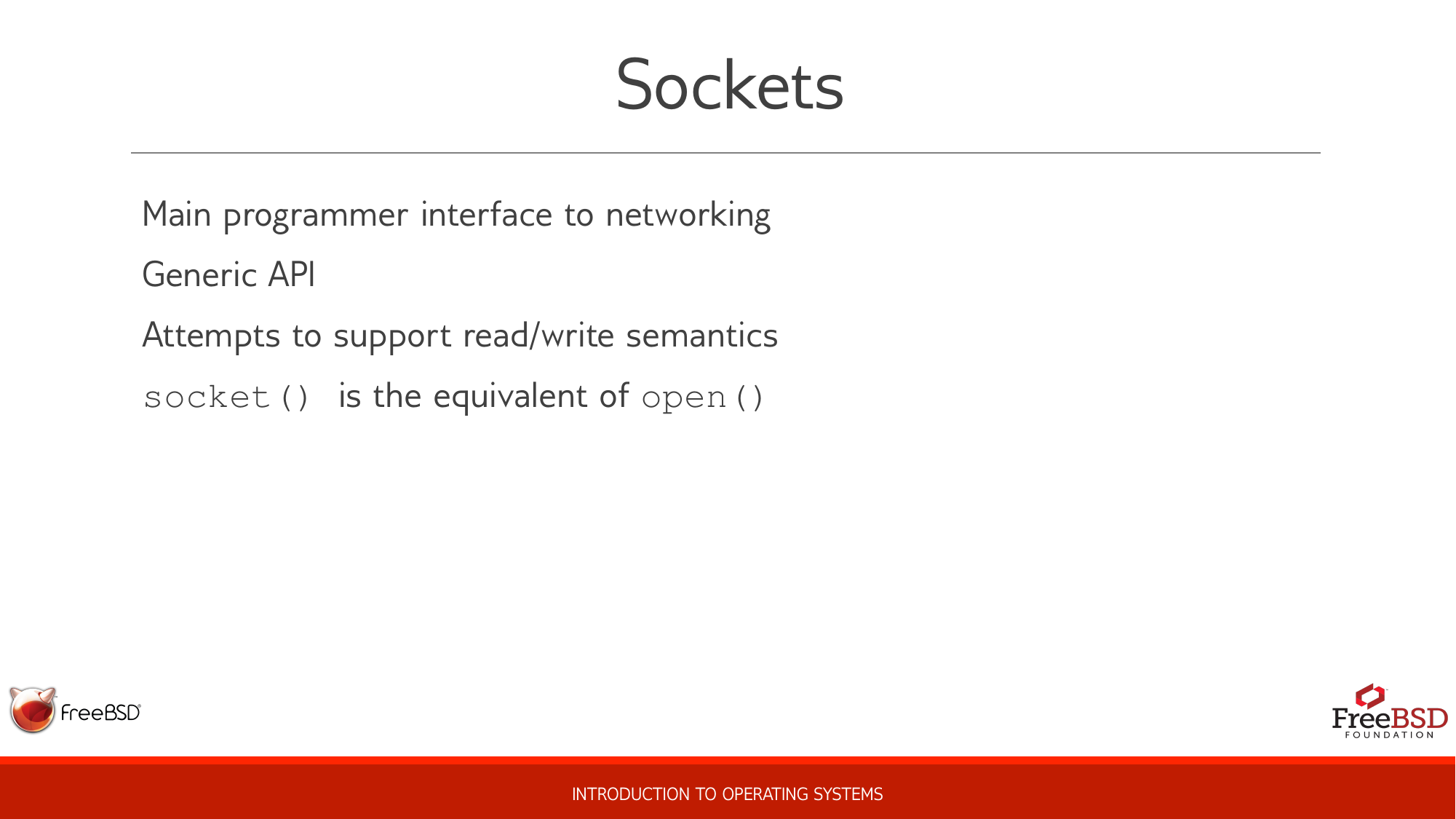

Main programmer interface to networking
Generic API
Attempts to support read/write semantics
socket() is the equivalent of open()
# Sockets
Introduction to Operating Systems